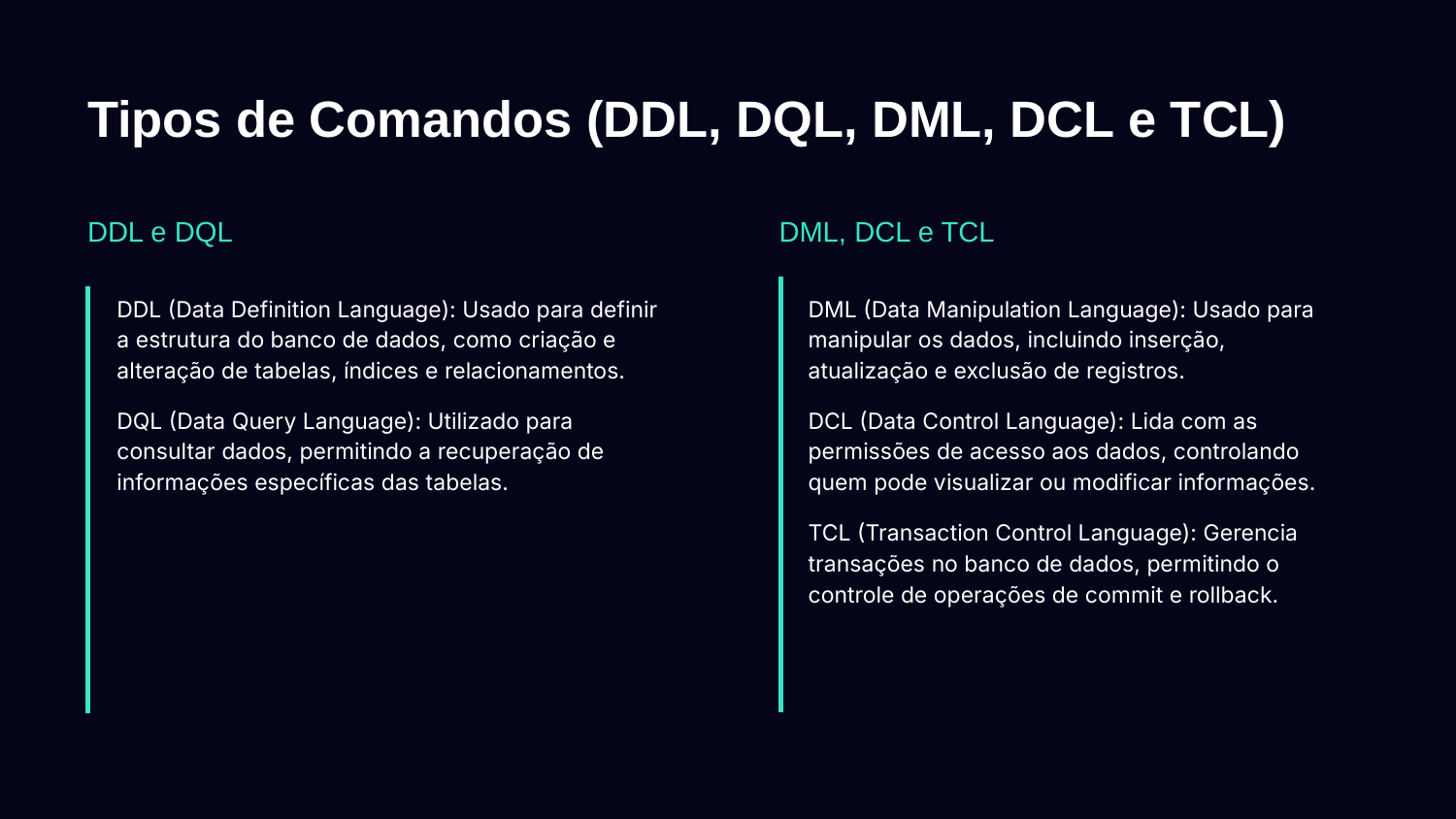

# Tipos de Comandos (DDL, DQL, DML, DCL e TCL)
DDL e DQL
DML, DCL e TCL
DDL (Data Definition Language): Usado para definir a estrutura do banco de dados, como criação e alteração de tabelas, índices e relacionamentos.
DQL (Data Query Language): Utilizado para consultar dados, permitindo a recuperação de informações específicas das tabelas.
DML (Data Manipulation Language): Usado para manipular os dados, incluindo inserção, atualização e exclusão de registros.
DCL (Data Control Language): Lida com as permissões de acesso aos dados, controlando quem pode visualizar ou modificar informações.
TCL (Transaction Control Language): Gerencia transações no banco de dados, permitindo o controle de operações de commit e rollback.